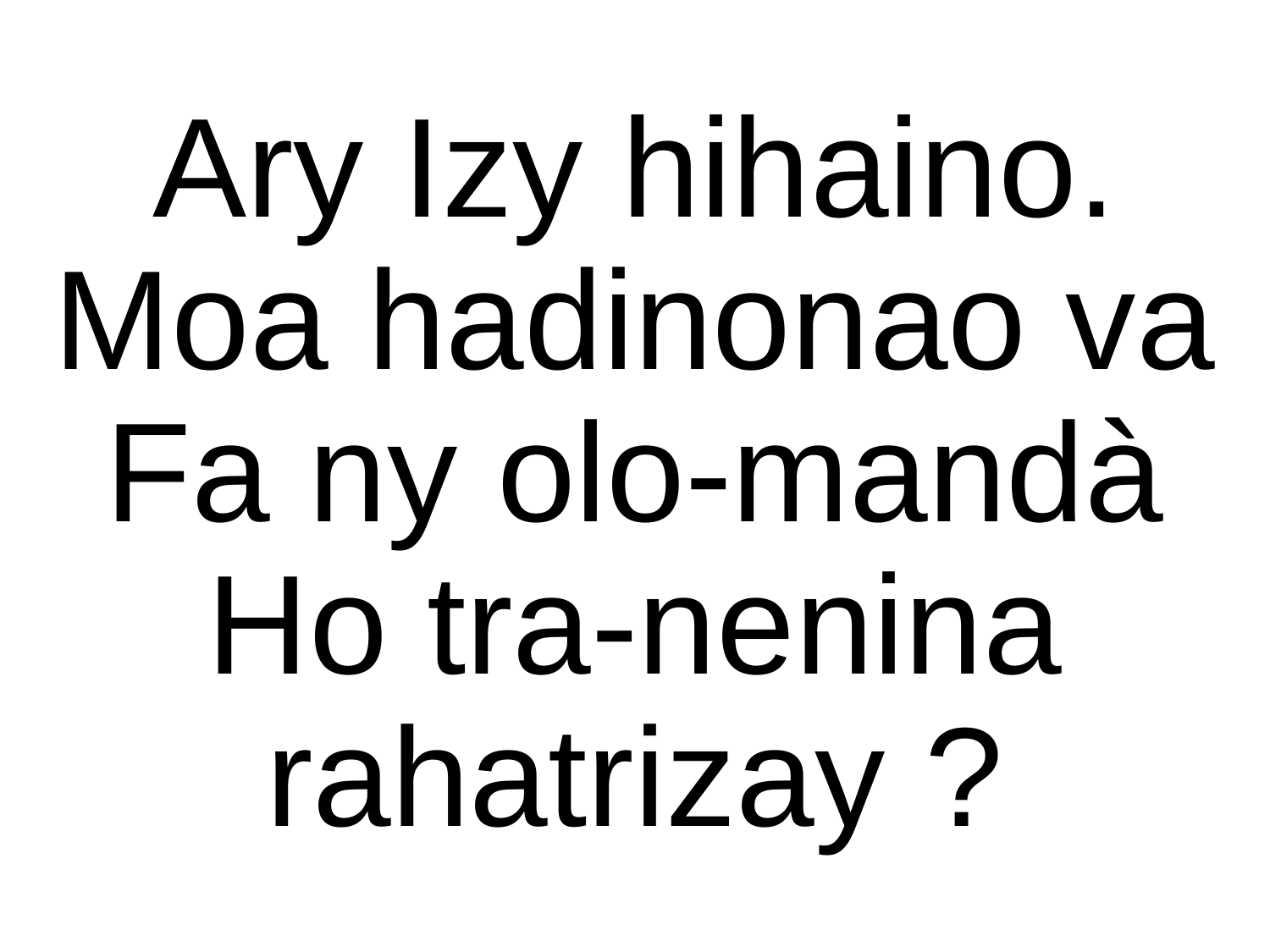

Ary Izy hihaino.
Moa hadinonao va
Fa ny olo-mandà
Ho tra-nenina rahatrizay ?